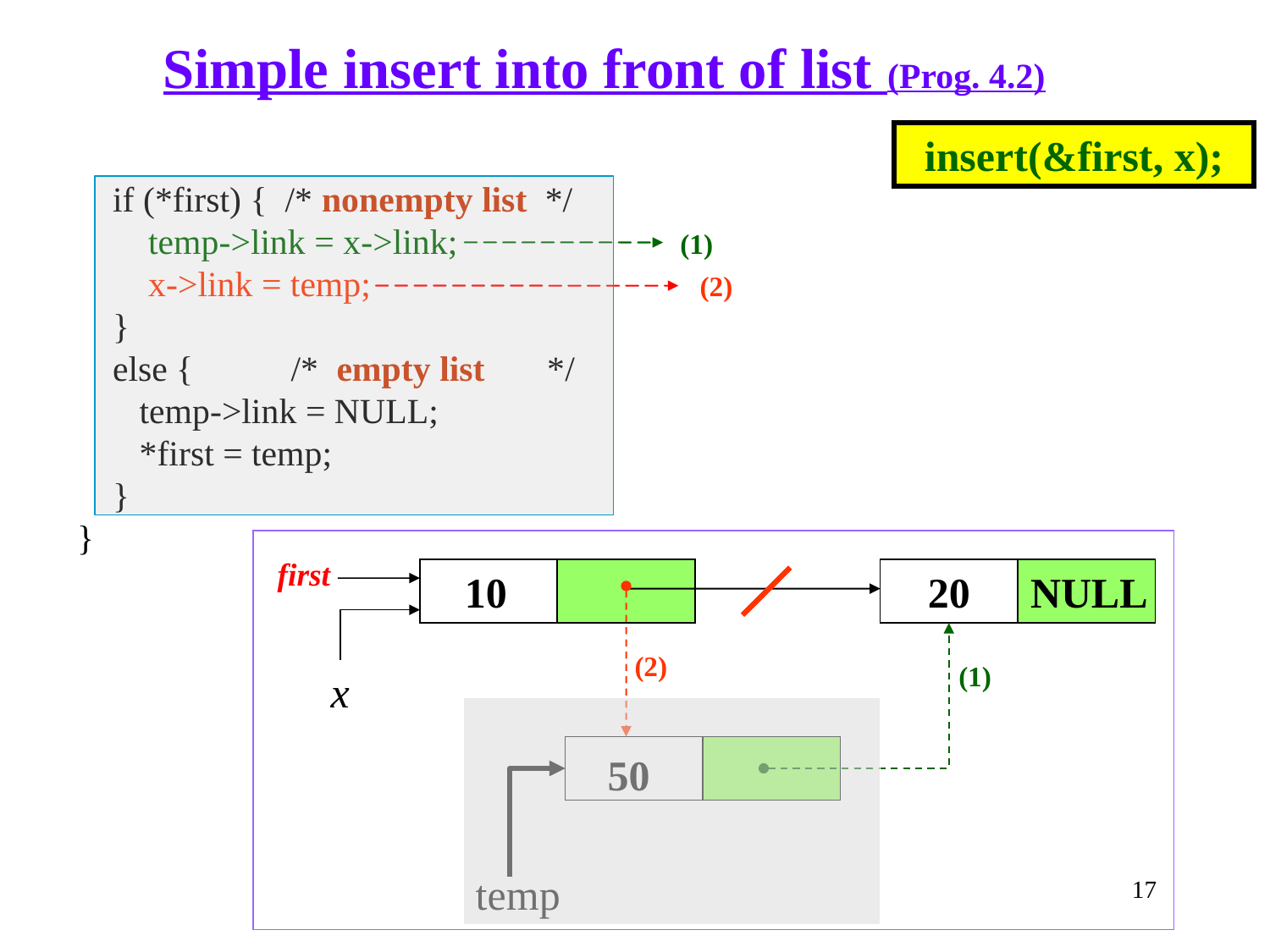

Simple insert into front of list (Prog. 4.2)
insert(&first, x);
    if (*first) {  /* nonempty list  */
        temp->link = x->link;                         (1)
        x->link = temp;                                     (2)
    }
    else {           /*  empty list       */
       temp->link = NULL;
       *first = temp;
    }
}

first

10
20
NULL

(2)
(1)
x

50

temp

17